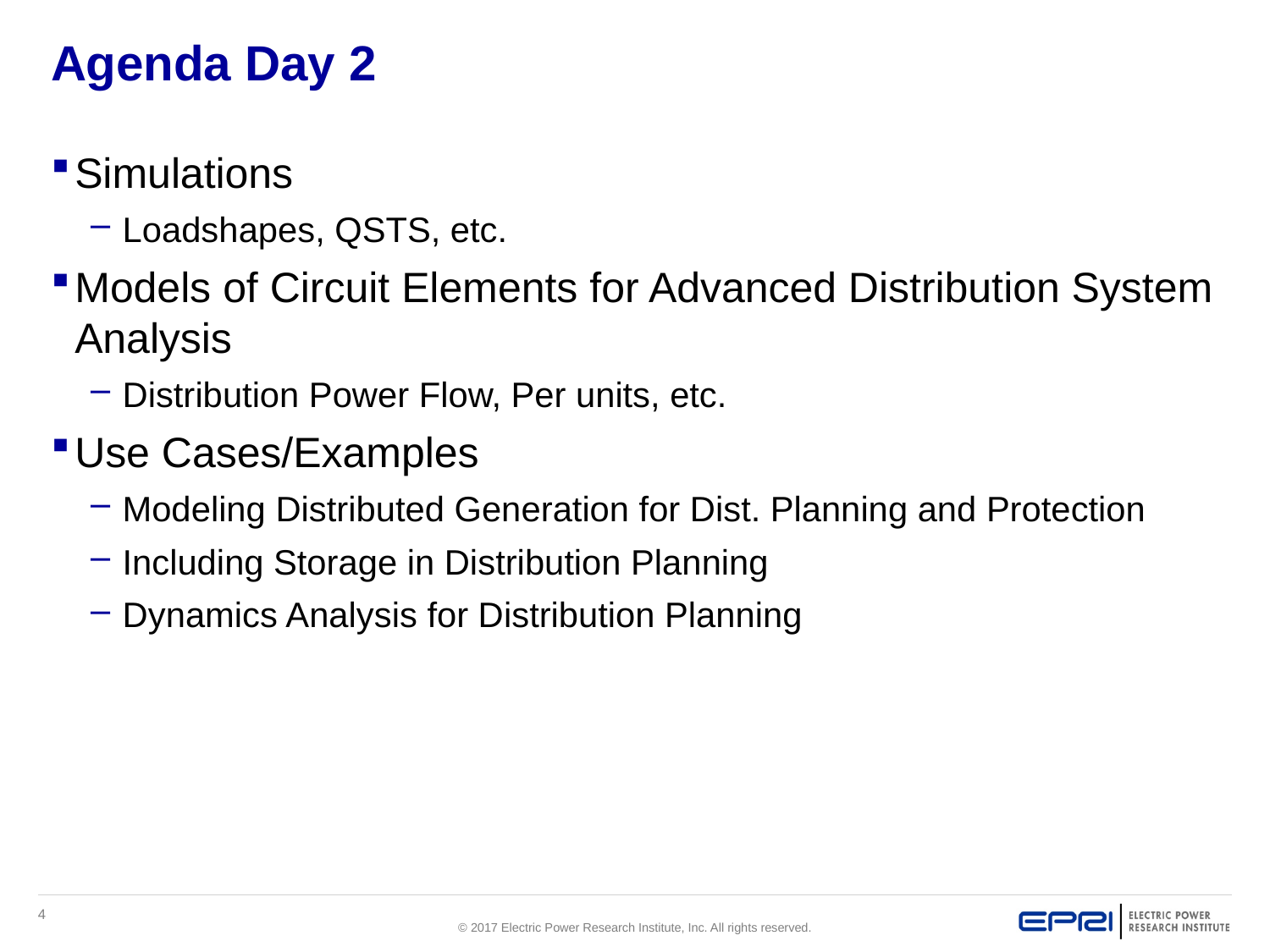

# Agenda Day 2
Simulations
Loadshapes, QSTS, etc.
Models of Circuit Elements for Advanced Distribution System Analysis
Distribution Power Flow, Per units, etc.
Use Cases/Examples
Modeling Distributed Generation for Dist. Planning and Protection
Including Storage in Distribution Planning
Dynamics Analysis for Distribution Planning